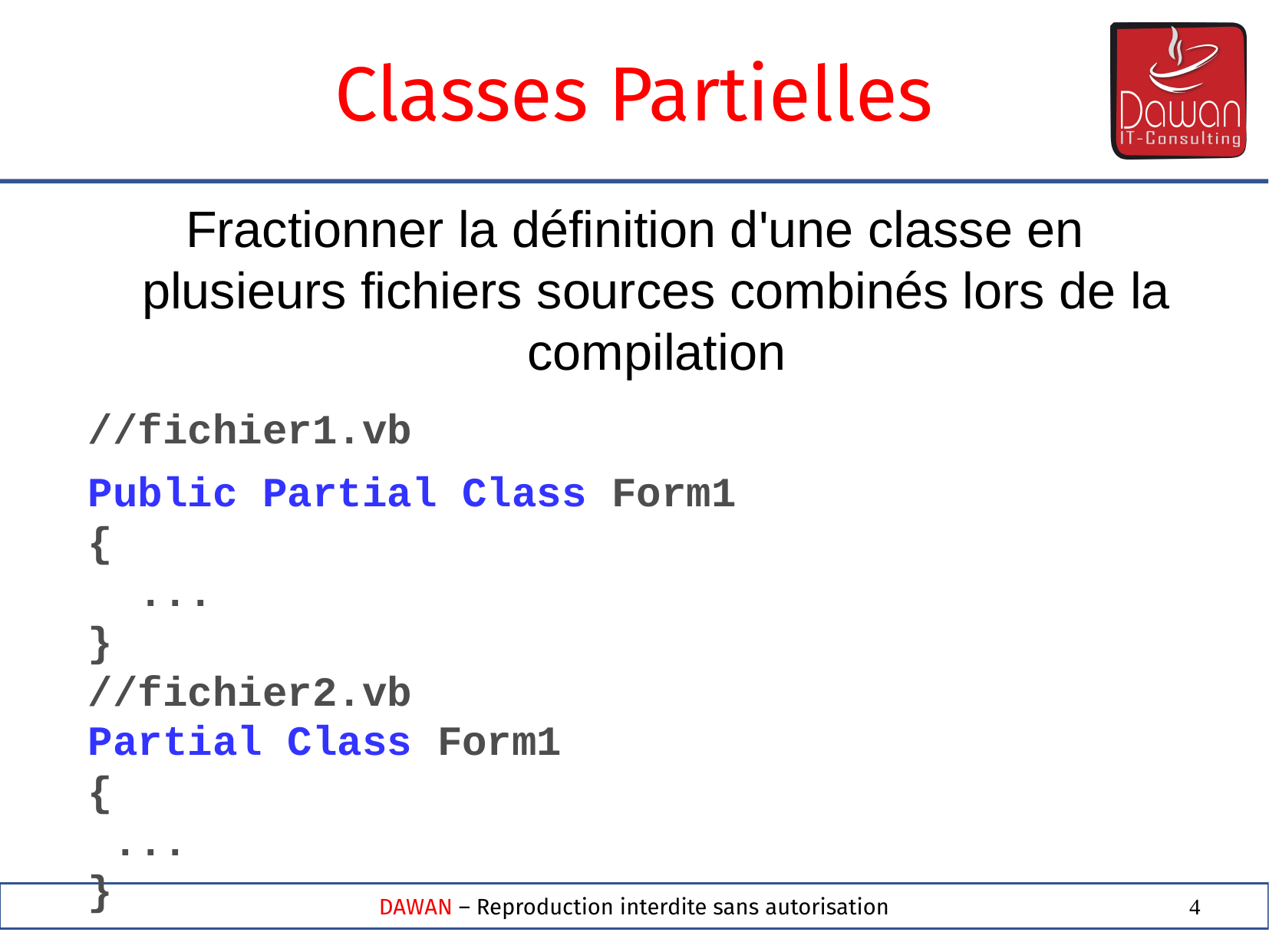

Classes Partielles
Fractionner la définition d'une classe en plusieurs fichiers sources combinés lors de la compilation
//fichier1.vb
Public Partial Class Form1
{
  ...
}
//fichier2.vb
Partial Class Form1
{
 ...
}
4